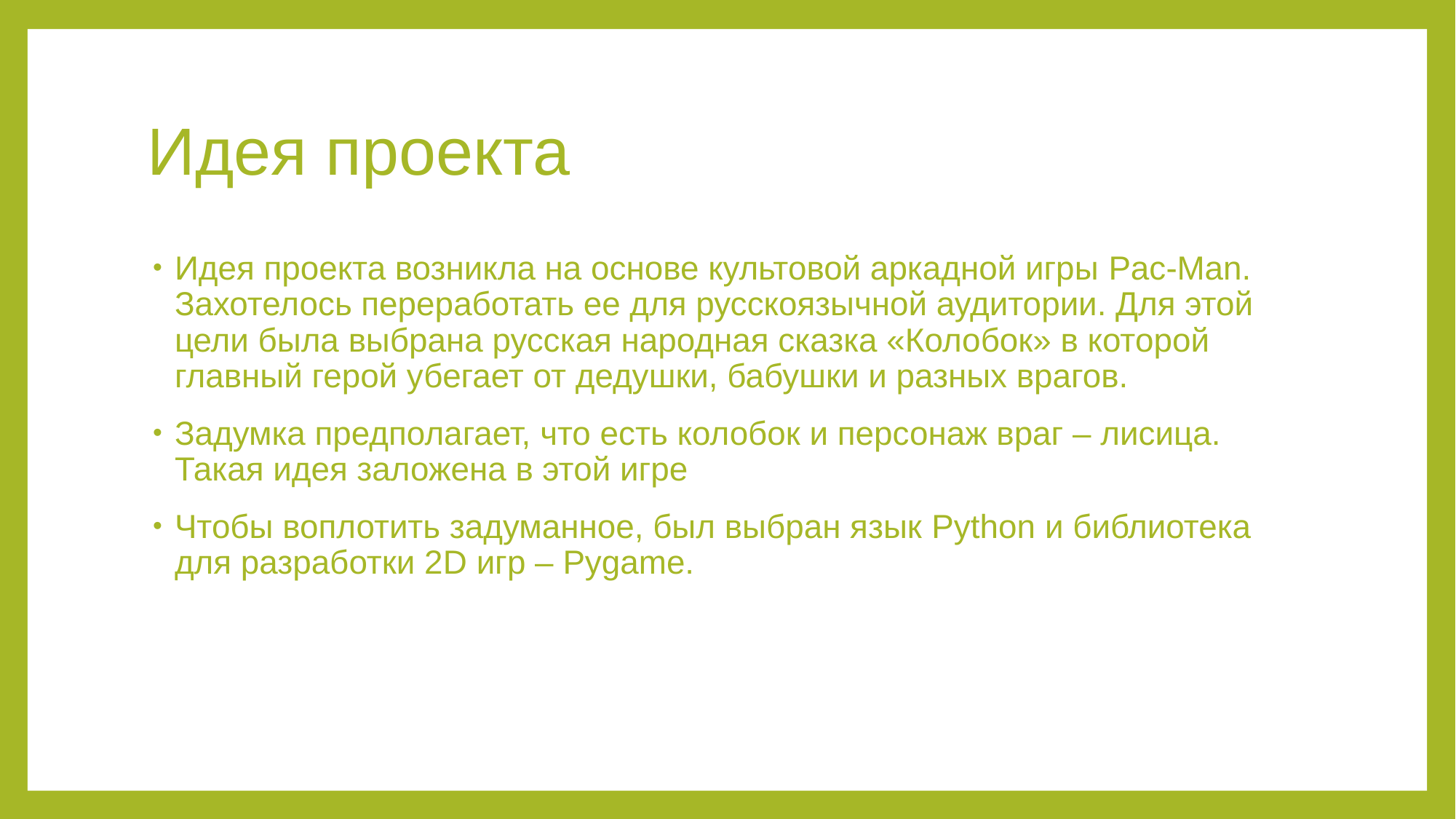

# Идея проекта
Идея проекта возникла на основе культовой аркадной игры Pac-Man. Захотелось переработать ее для русскоязычной аудитории. Для этой цели была выбрана русская народная сказка «Колобок» в которой главный герой убегает от дедушки, бабушки и разных врагов.
Задумка предполагает, что есть колобок и персонаж враг – лисица. Такая идея заложена в этой игре
Чтобы воплотить задуманное, был выбран язык Python и библиотека для разработки 2D игр – Pygame.